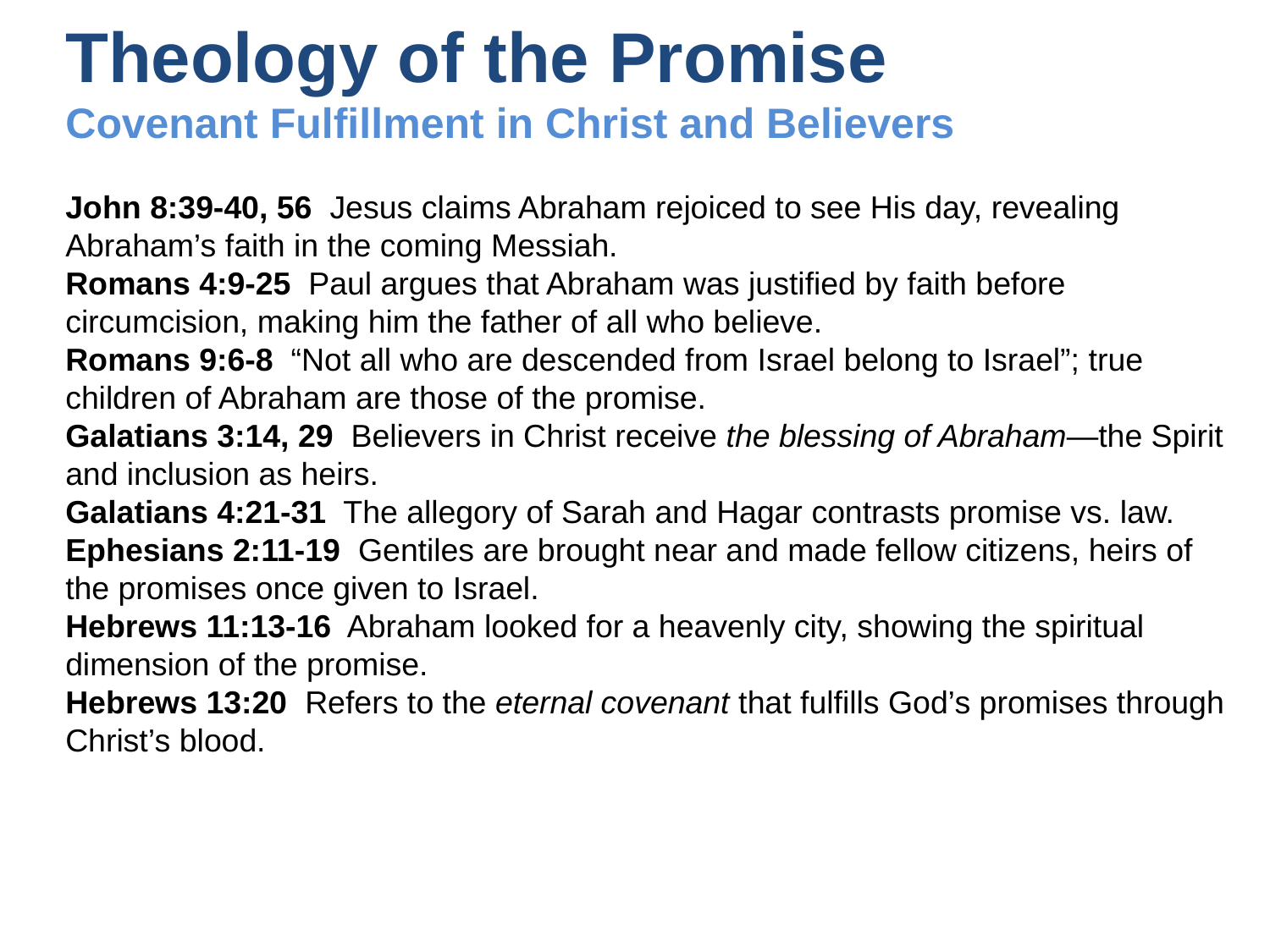

Theology of the Promise
Covenant Fulfillment in Christ and Believers
John 8:39-40, 56  Jesus claims Abraham rejoiced to see His day, revealing Abraham’s faith in the coming Messiah.
Romans 4:9-25  Paul argues that Abraham was justified by faith before circumcision, making him the father of all who believe.
Romans 9:6-8  “Not all who are descended from Israel belong to Israel”; true children of Abraham are those of the promise.
Galatians 3:14, 29  Believers in Christ receive the blessing of Abraham—the Spirit and inclusion as heirs.
Galatians 4:21-31  The allegory of Sarah and Hagar contrasts promise vs. law.
Ephesians 2:11-19  Gentiles are brought near and made fellow citizens, heirs of the promises once given to Israel.
Hebrews 11:13-16  Abraham looked for a heavenly city, showing the spiritual dimension of the promise.
Hebrews 13:20  Refers to the eternal covenant that fulfills God’s promises through Christ’s blood.